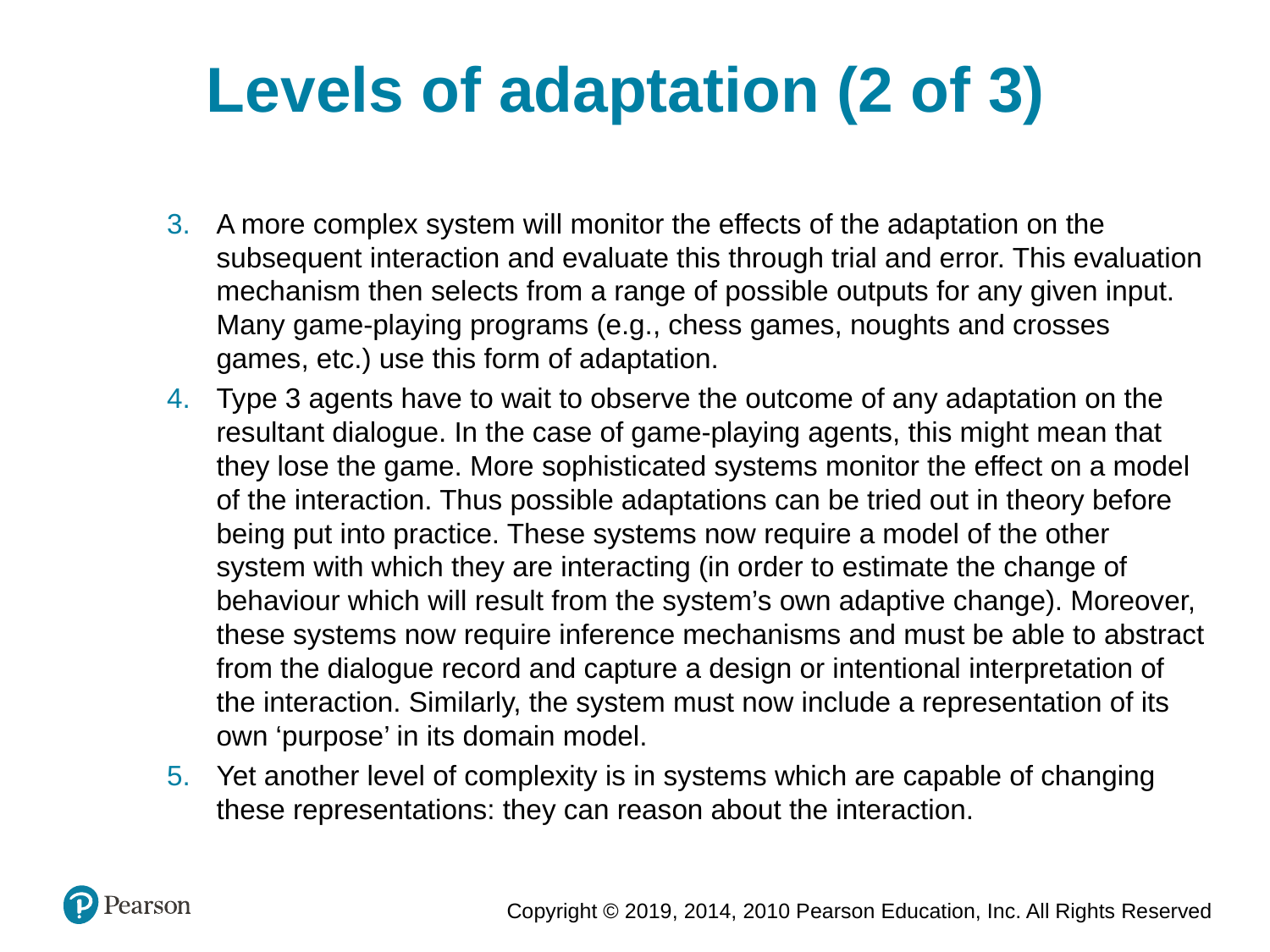

Levels of adaptation (2 of 3)
A more complex system will monitor the effects of the adaptation on the subsequent interaction and evaluate this through trial and error. This evaluation mechanism then selects from a range of possible outputs for any given input. Many game-playing programs (e.g., chess games, noughts and crosses games, etc.) use this form of adaptation.
Type 3 agents have to wait to observe the outcome of any adaptation on the resultant dialogue. In the case of game-playing agents, this might mean that they lose the game. More sophisticated systems monitor the effect on a model of the interaction. Thus possible adaptations can be tried out in theory before being put into practice. These systems now require a model of the other system with which they are interacting (in order to estimate the change of behaviour which will result from the system’s own adaptive change). Moreover, these systems now require inference mechanisms and must be able to abstract from the dialogue record and capture a design or intentional interpretation of the interaction. Similarly, the system must now include a representation of its own ‘purpose’ in its domain model.
Yet another level of complexity is in systems which are capable of changing these representations: they can reason about the interaction.